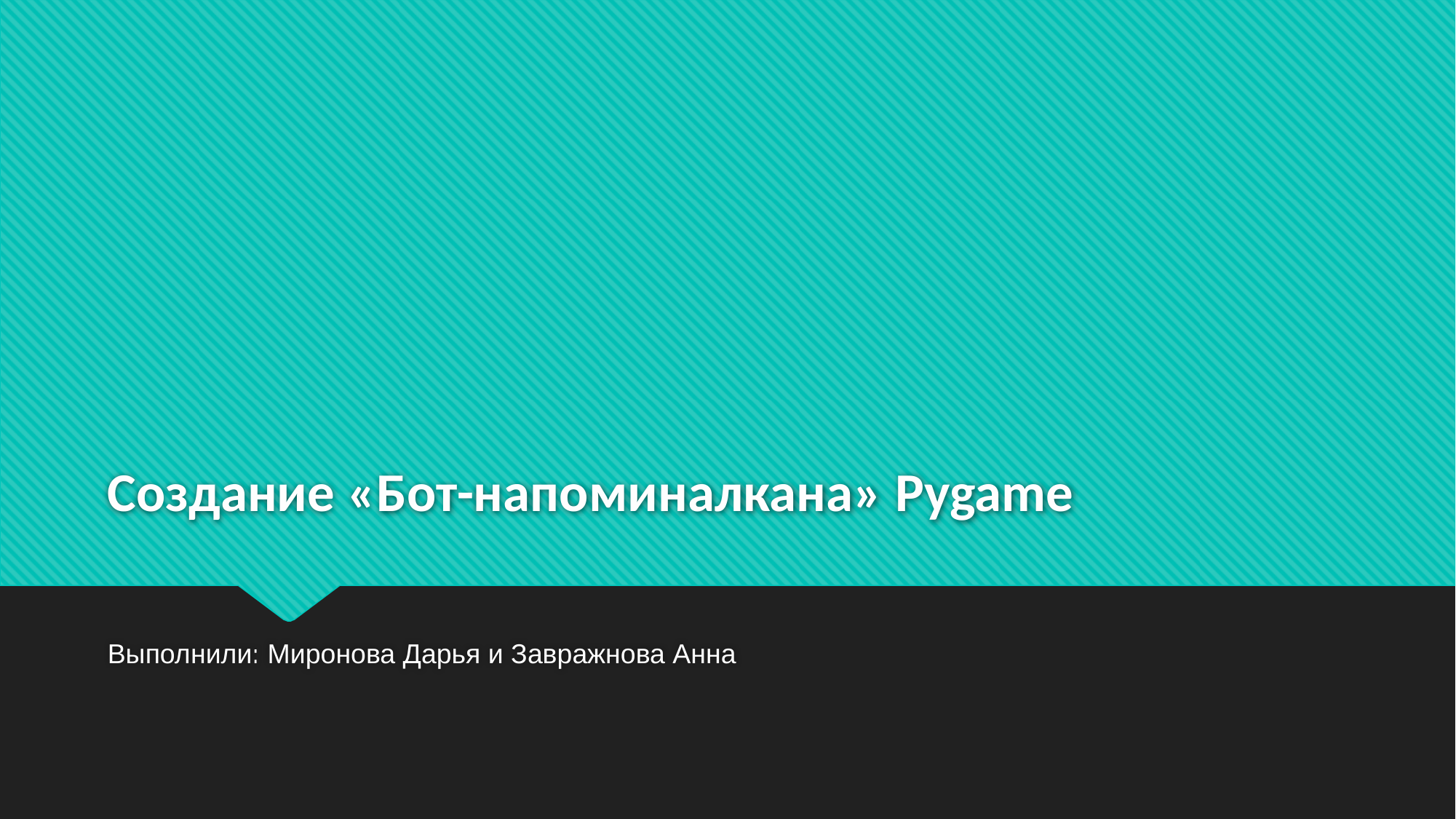

# Создание «Бот-напоминалкана» Pygame
Выполнили: Миронова Дарья и Завражнова Анна